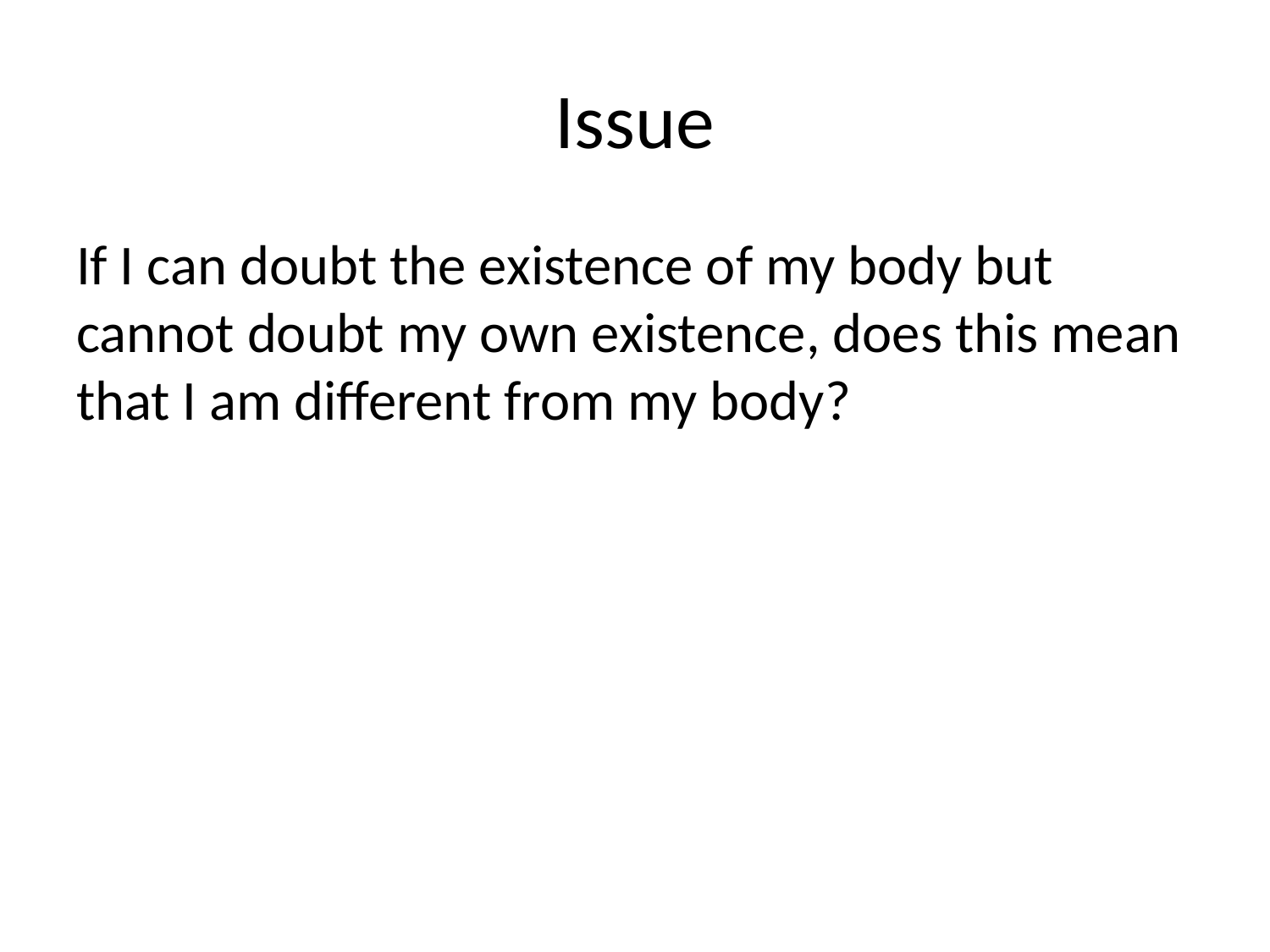

# Issue
If I can doubt the existence of my body but cannot doubt my own existence, does this mean that I am different from my body?